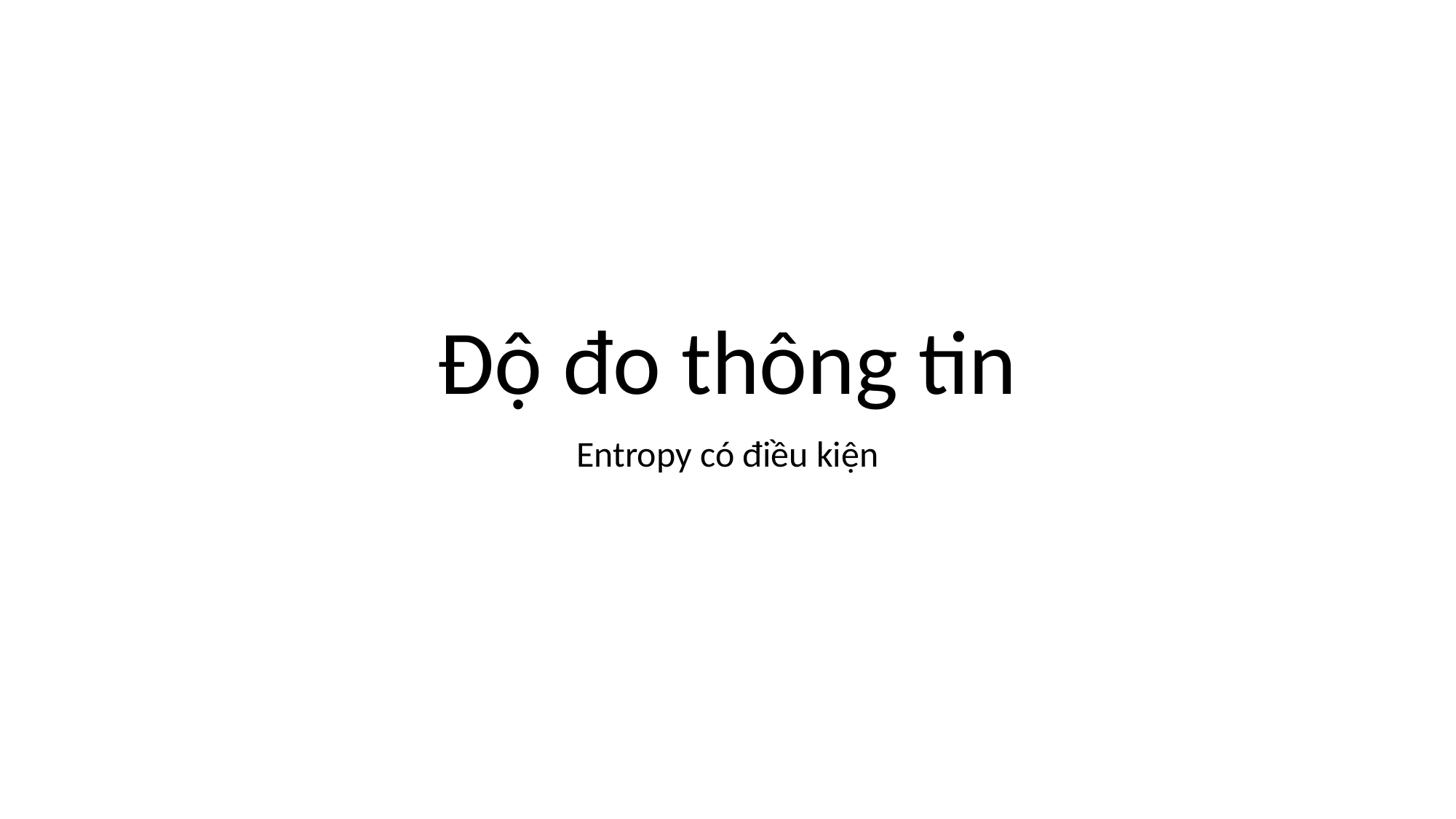

# Độ đo thông tin
Entropy có điều kiện